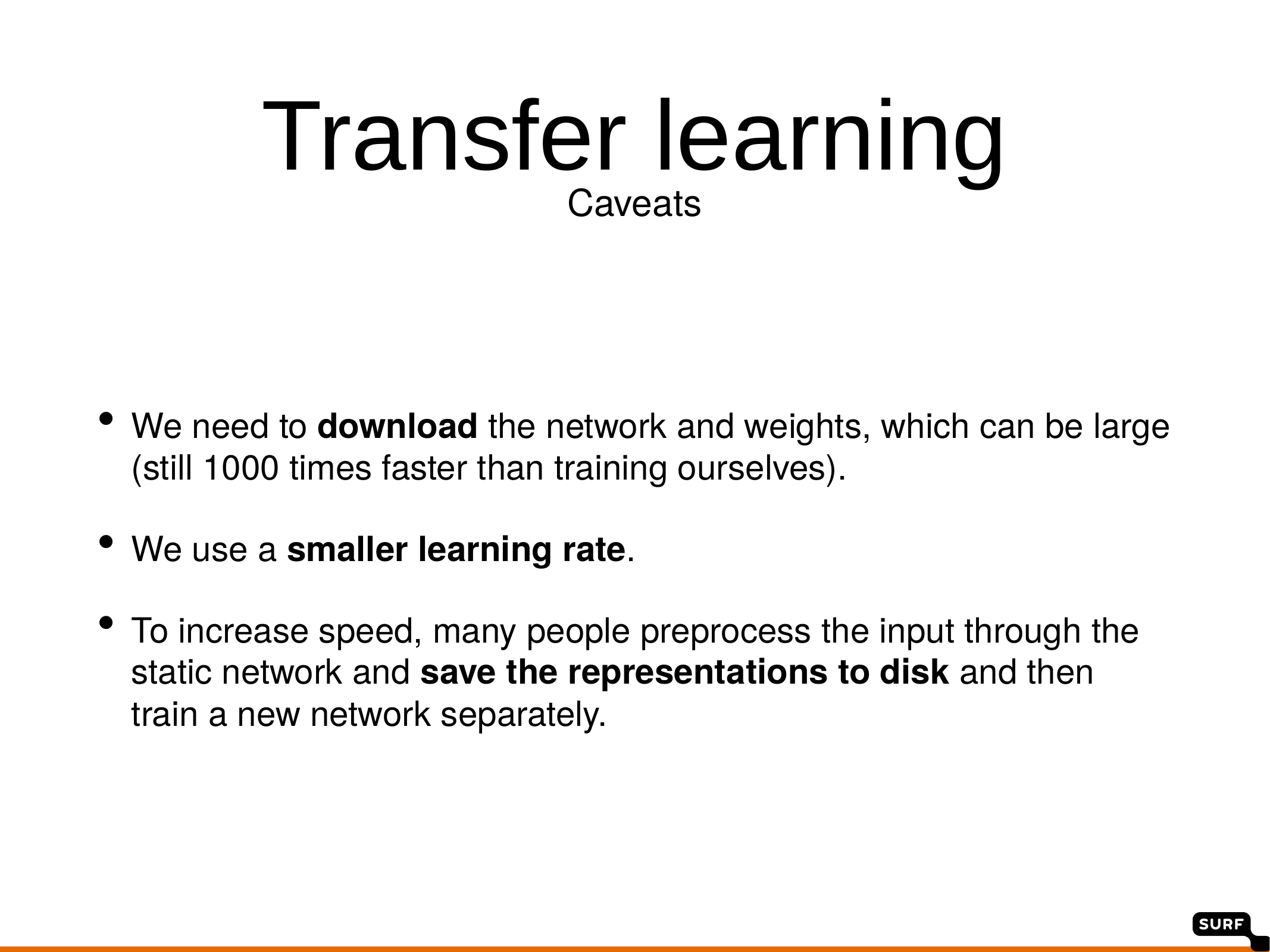

Transfer learning
Caveats
We need to download the network and weights, which can be large (still 1000 times faster than training ourselves).
We use a smaller learning rate.
To increase speed, many people preprocess the input through the static network and save the representations to disk and then train a new network separately.